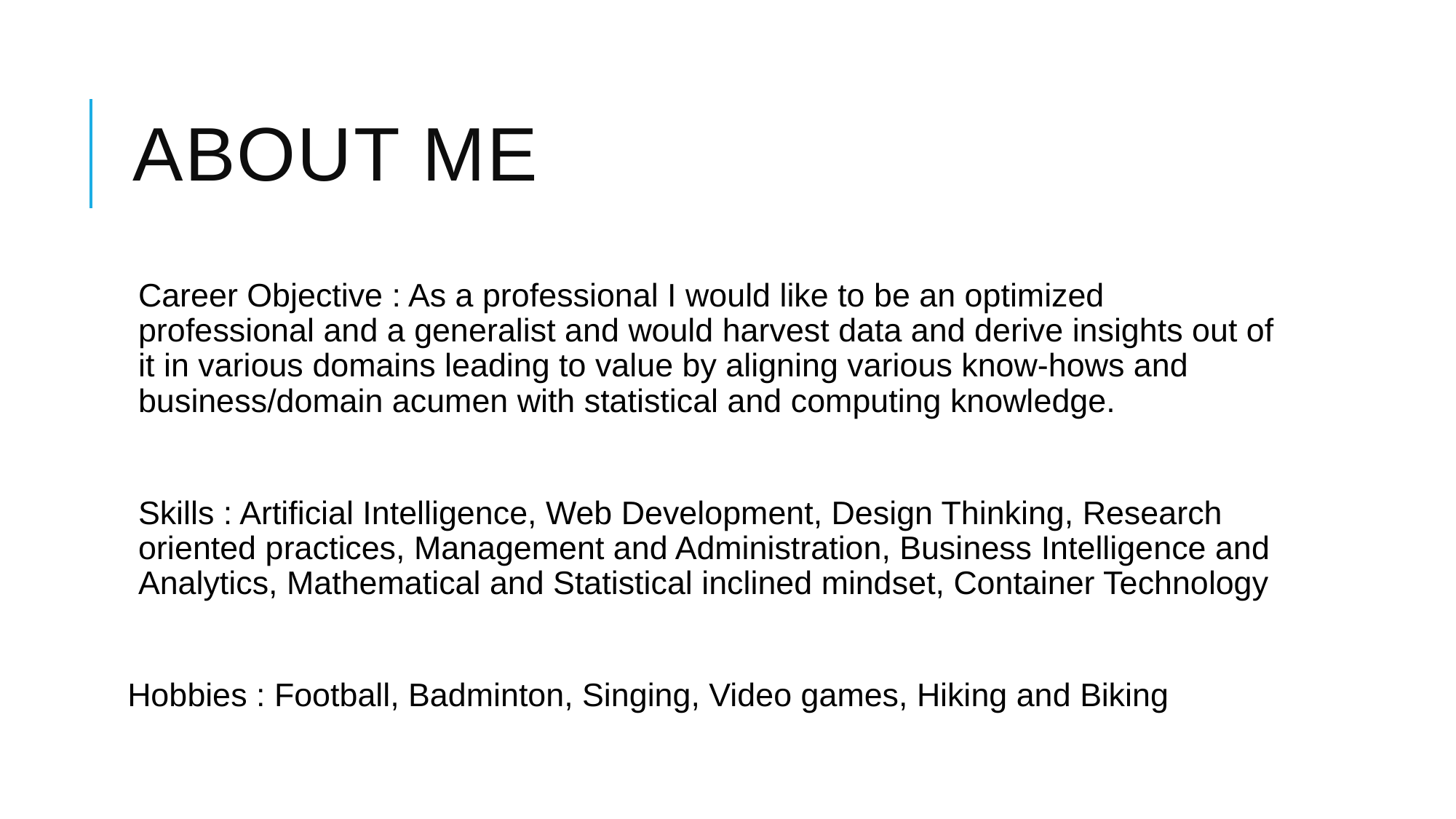

# About me
Career Objective : As a professional I would like to be an optimized professional and a generalist and would harvest data and derive insights out of it in various domains leading to value by aligning various know-hows and business/domain acumen with statistical and computing knowledge.

Skills : Artificial Intelligence, Web Development, Design Thinking, Research oriented practices, Management and Administration, Business Intelligence and Analytics, Mathematical and Statistical inclined mindset, Container Technology

Hobbies : Football, Badminton, Singing, Video games, Hiking and Biking